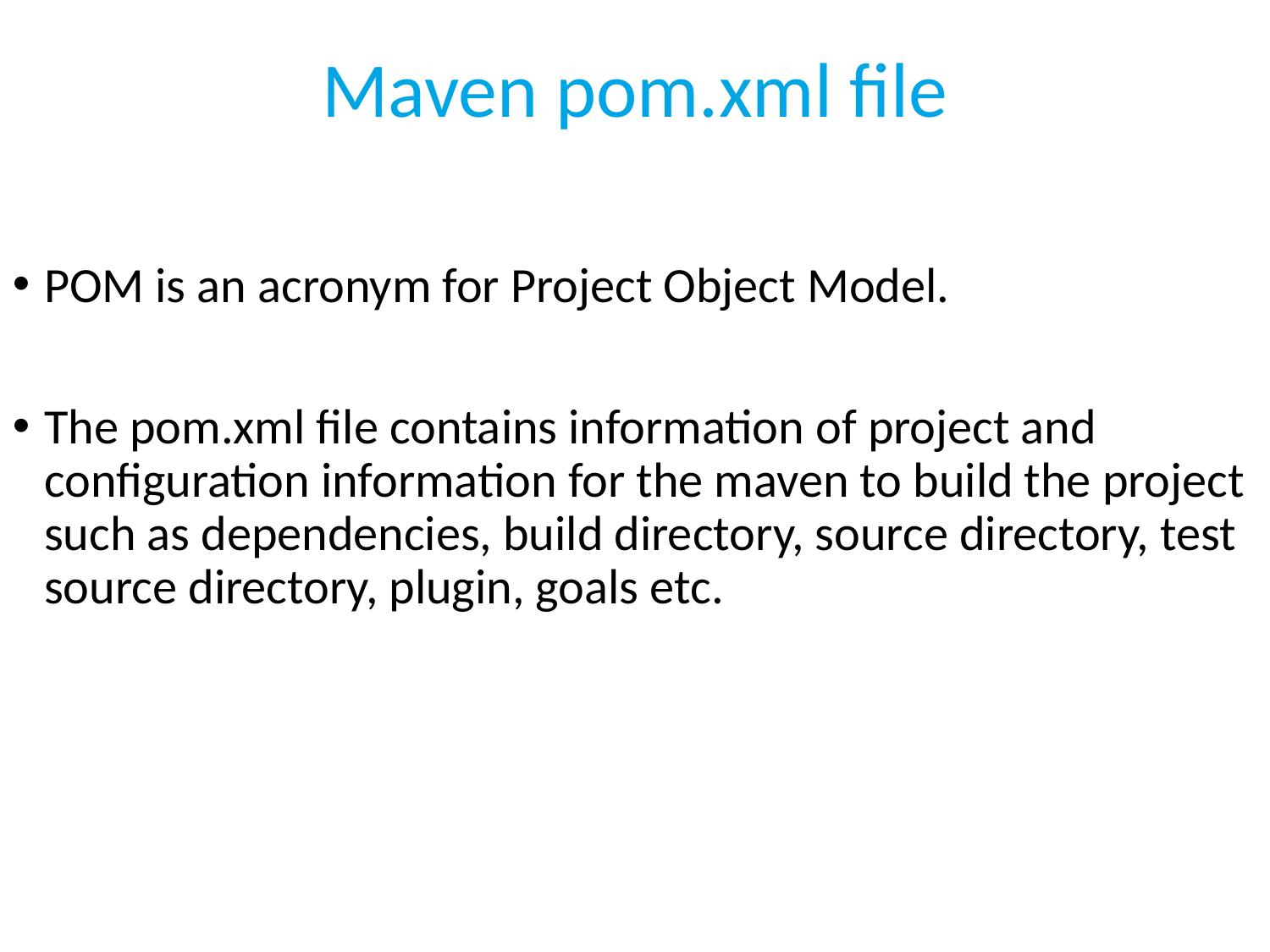

# Maven pom.xml file
POM is an acronym for Project Object Model.

The pom.xml file contains information of project and configuration information for the maven to build the project such as dependencies, build directory, source directory, test source directory, plugin, goals etc.